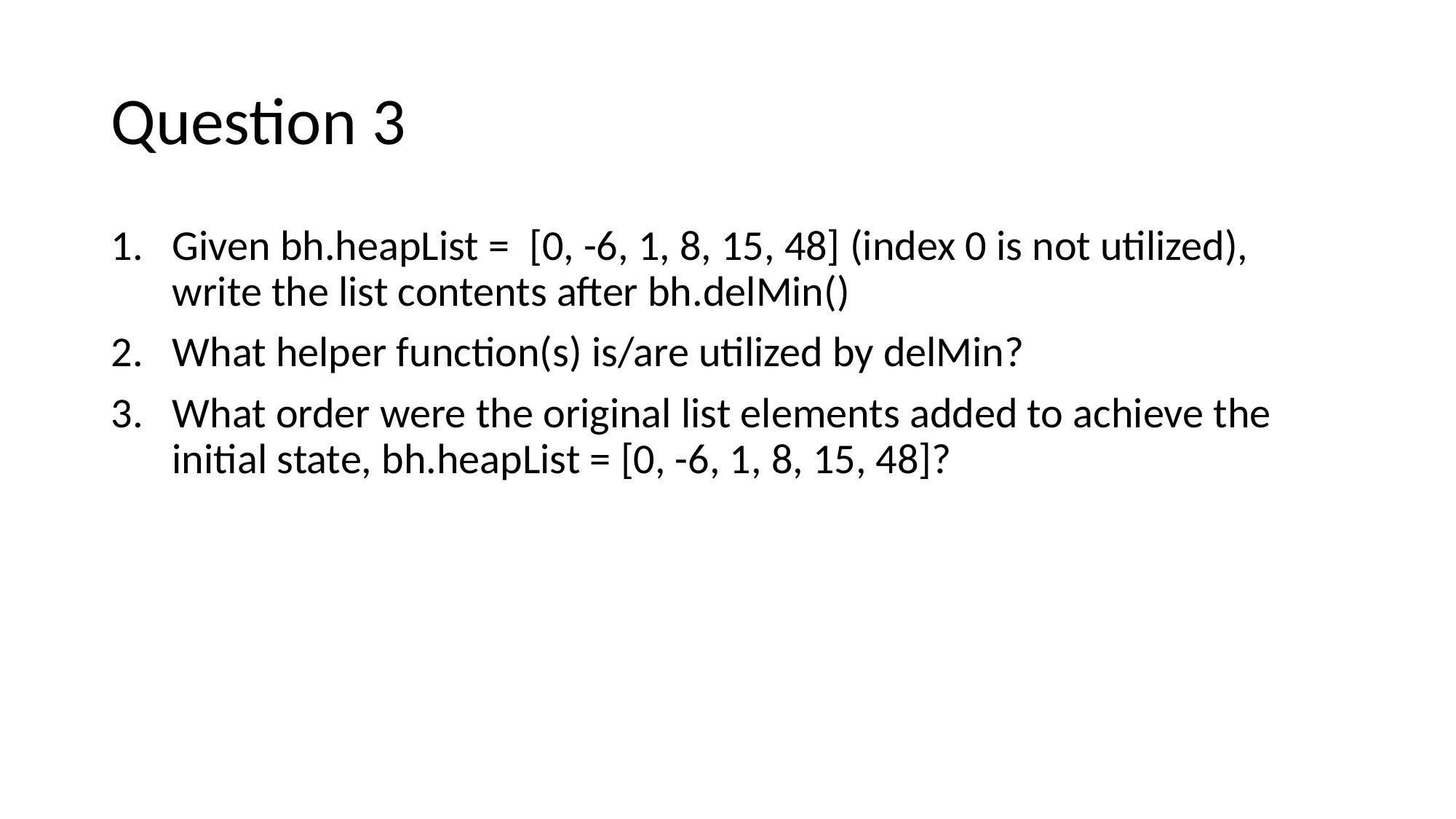

# Question 3
Given bh.heapList =  [0, -6, 1, 8, 15, 48] (index 0 is not utilized), write the list contents after bh.delMin()
What helper function(s) is/are utilized by delMin?
What order were the original list elements added to achieve the initial state, bh.heapList = [0, -6, 1, 8, 15, 48]?